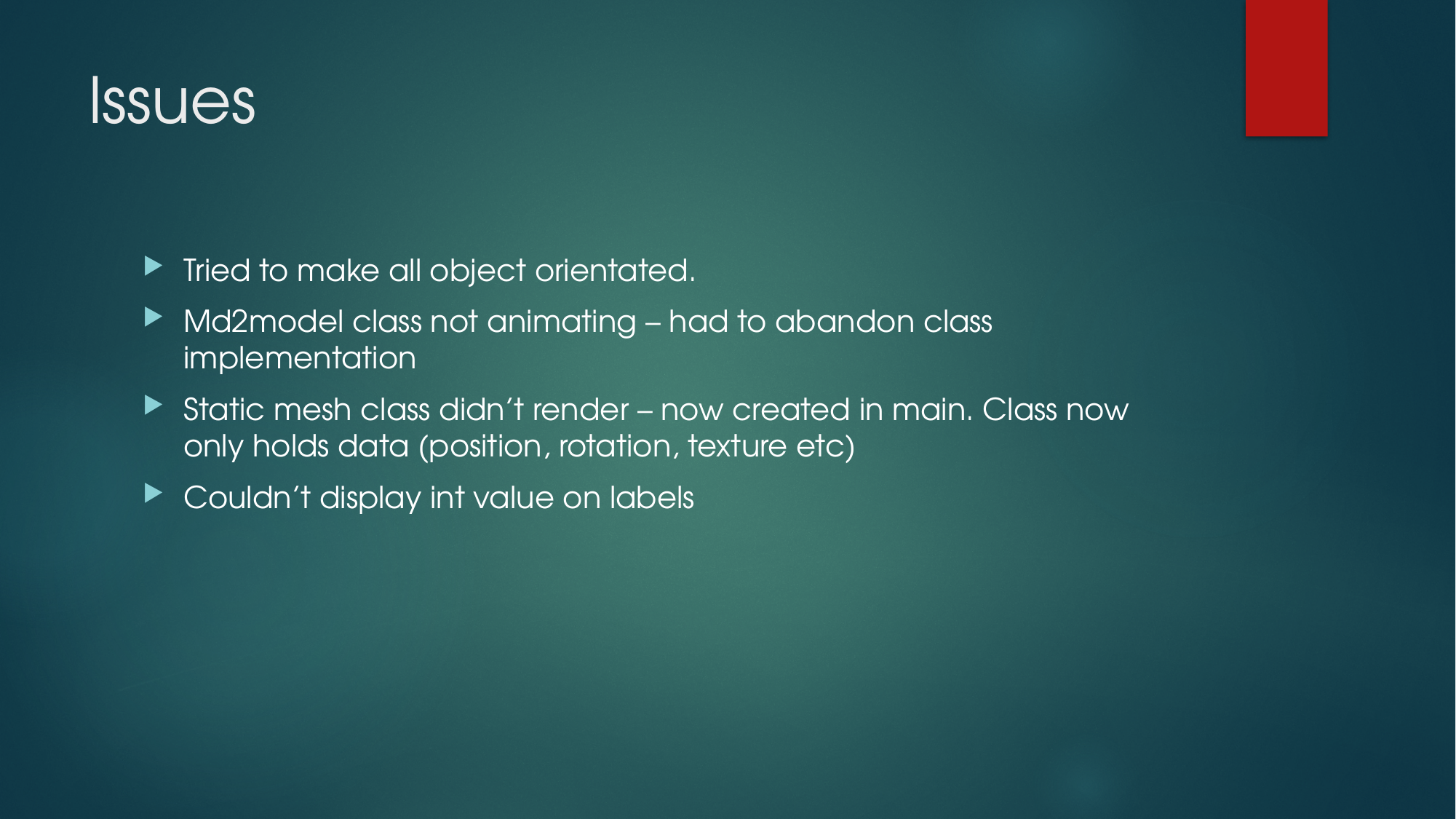

# Issues
Tried to make all object orientated.
Md2model class not animating – had to abandon class implementation
Static mesh class didn’t render – now created in main. Class now only holds data (position, rotation, texture etc)
Couldn’t display int value on labels